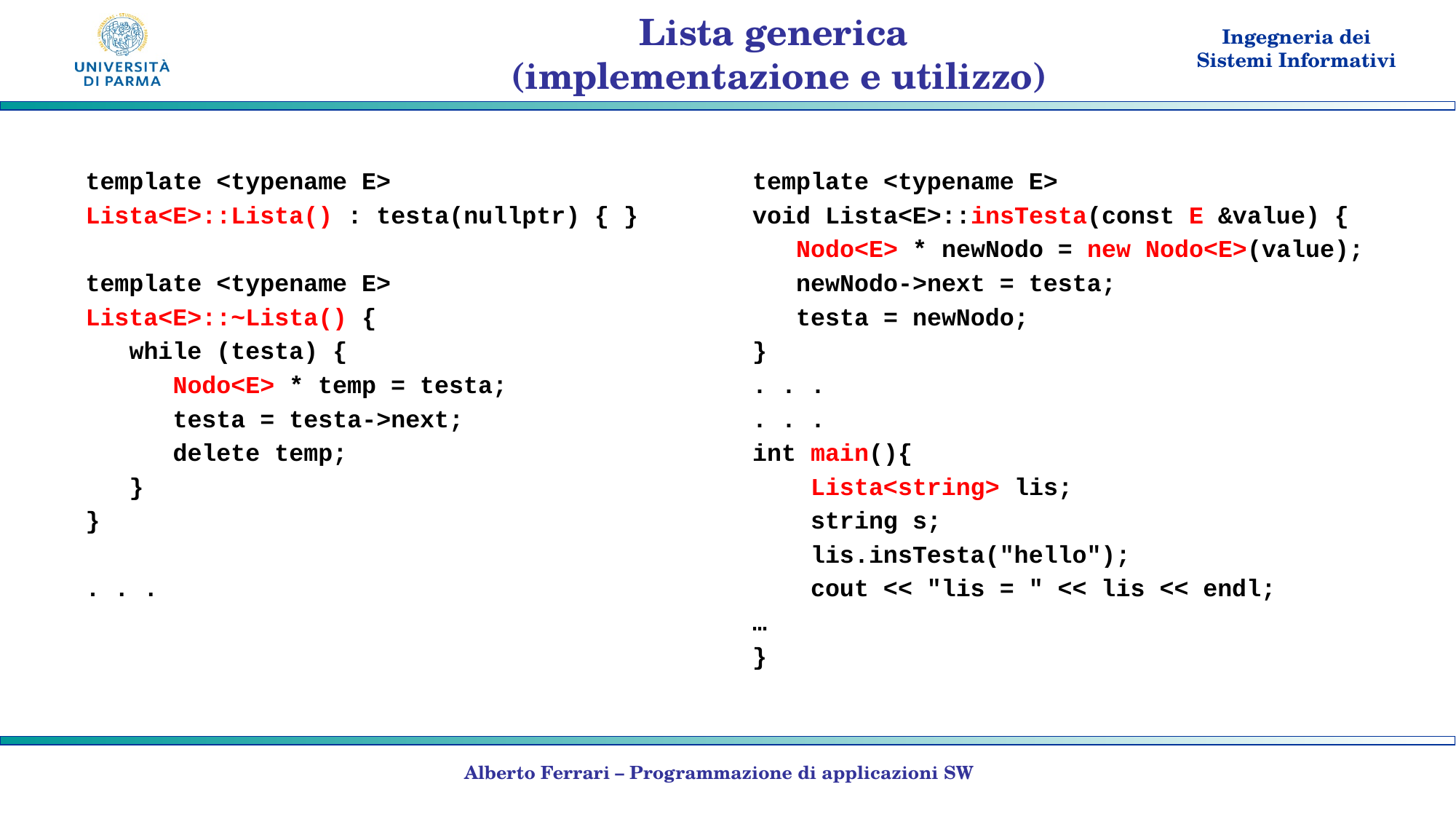

# Lista generica (implementazione e utilizzo)
template <typename E>
Lista<E>::Lista() : testa(nullptr) { }

template <typename E>
Lista<E>::~Lista() {
   while (testa) {
      Nodo<E> * temp = testa;
      testa = testa->next;
      delete temp;
   }
}

. . .
template <typename E>
void Lista<E>::insTesta(const E &value) {
   Nodo<E> * newNodo = new Nodo<E>(value);
   newNodo->next = testa;
   testa = newNodo;
}
. . .
. . .
int main(){
    Lista<string> lis;
    string s;
    lis.insTesta("hello");
    cout << "lis = " << lis << endl;
…
}
Alberto Ferrari – Programmazione di applicazioni SW